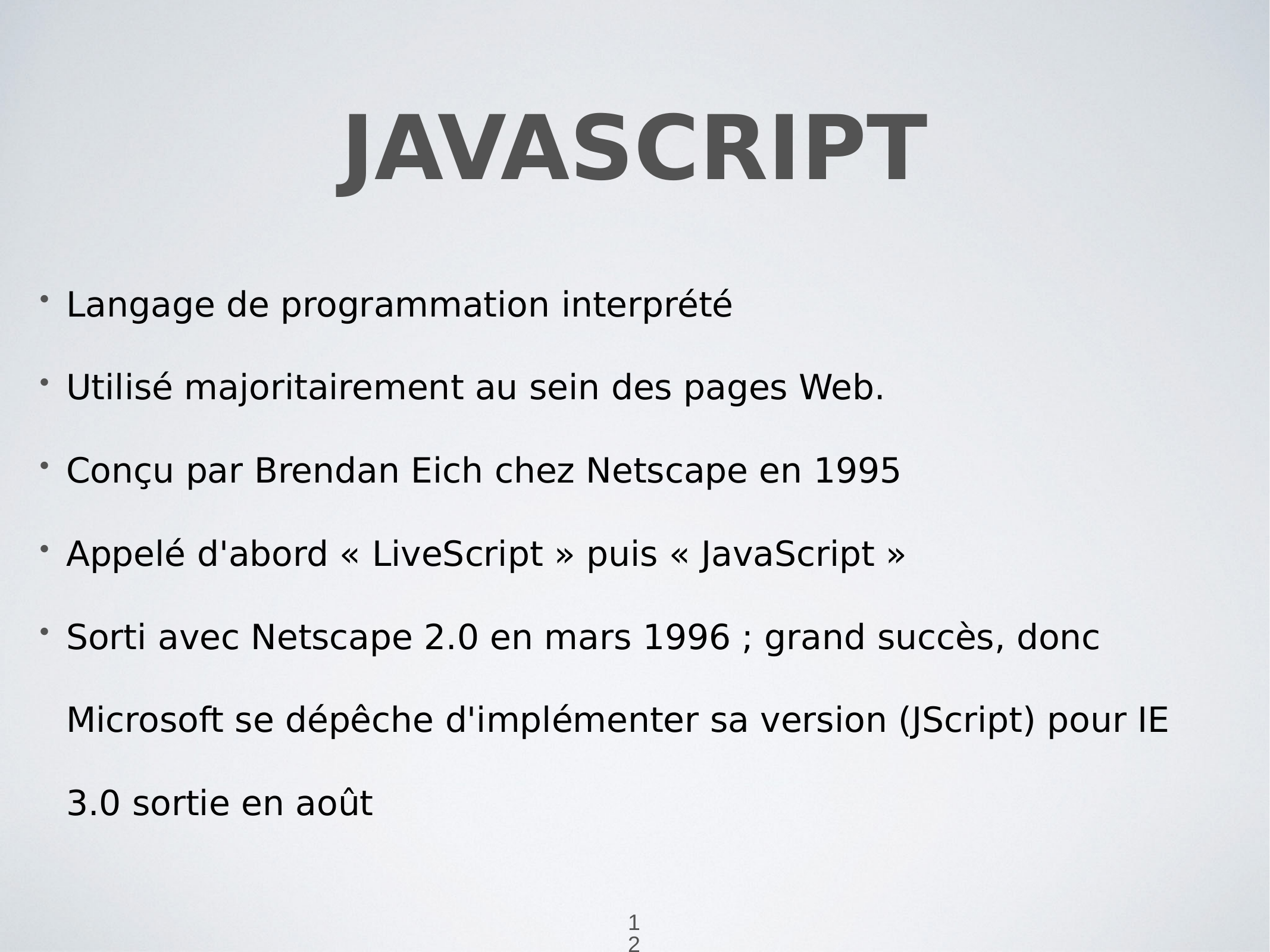

# Javascript
Langage de programmation interprété
Utilisé majoritairement au sein des pages Web.
Conçu par Brendan Eich chez Netscape en 1995
Appelé d'abord « LiveScript » puis « JavaScript »
Sorti avec Netscape 2.0 en mars 1996 ; grand succès, donc Microsoft se dépêche d'implémenter sa version (JScript) pour IE 3.0 sortie en août
12